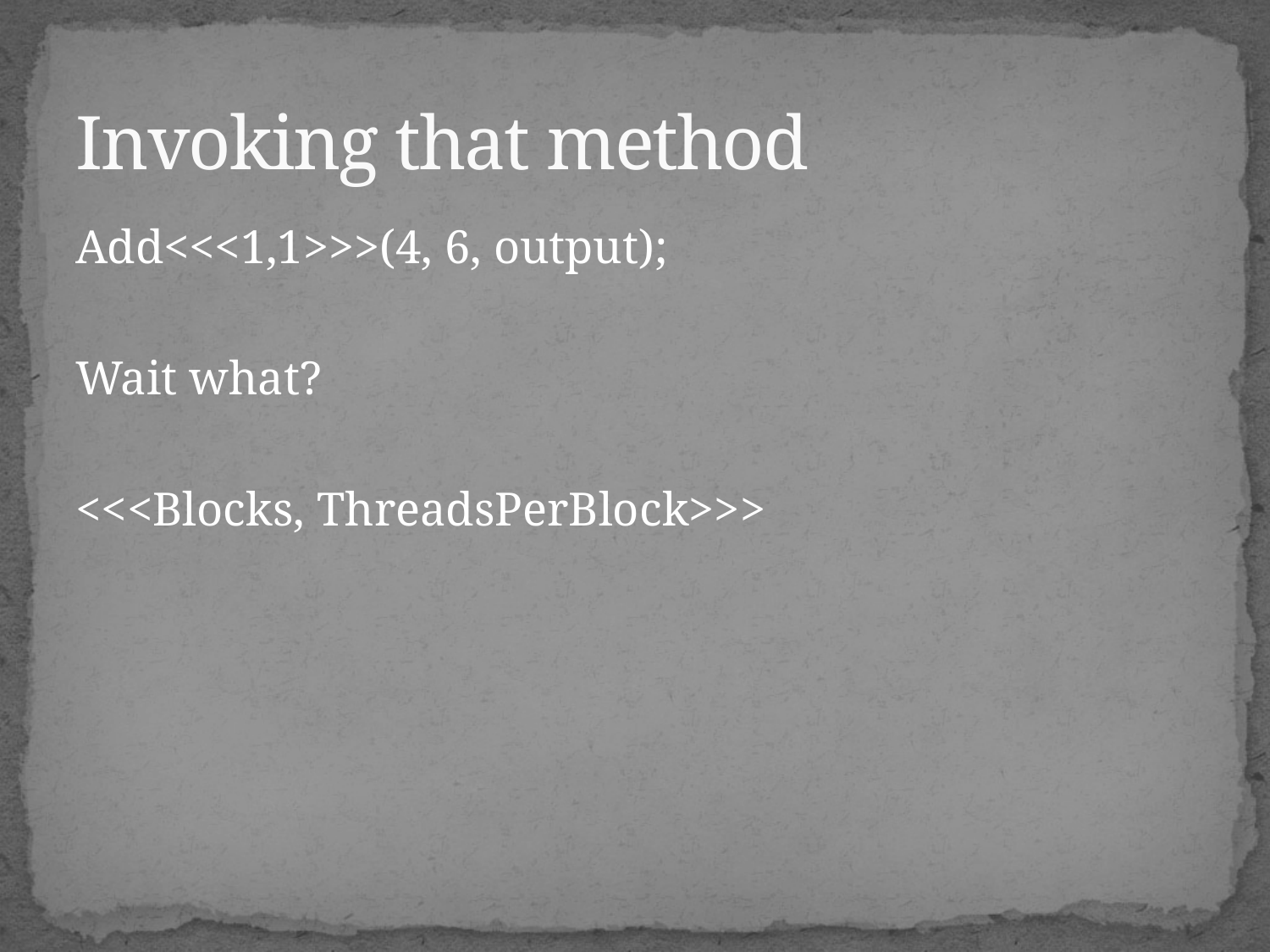

# Invoking that method
Add<<<1,1>>>(4, 6, output);

Wait what?

<<<Blocks, ThreadsPerBlock>>>